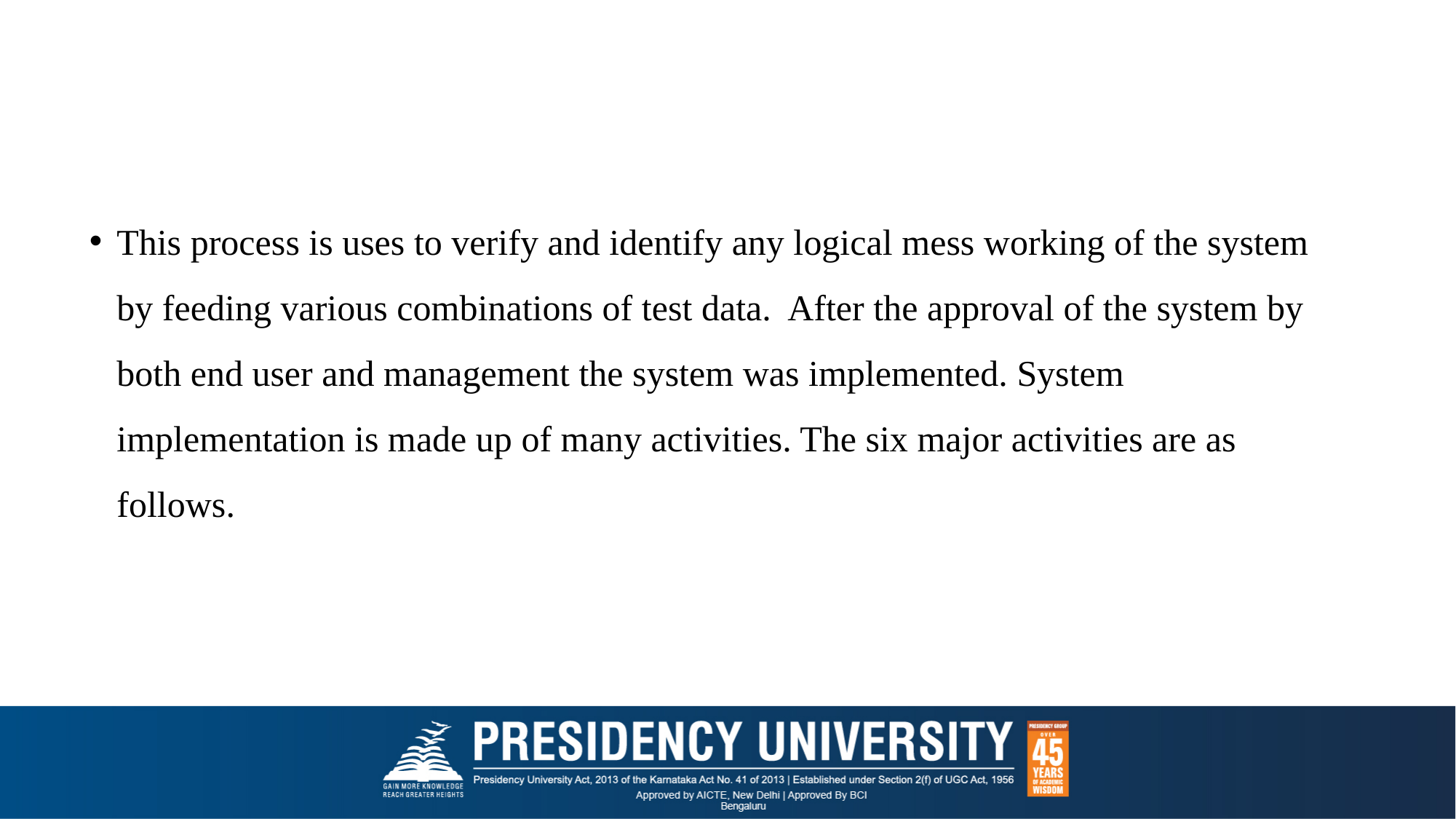

This process is uses to verify and identify any logical mess working of the system by feeding various combinations of test data.  After the approval of the system by both end user and management the system was implemented. System implementation is made up of many activities. The six major activities are as follows.